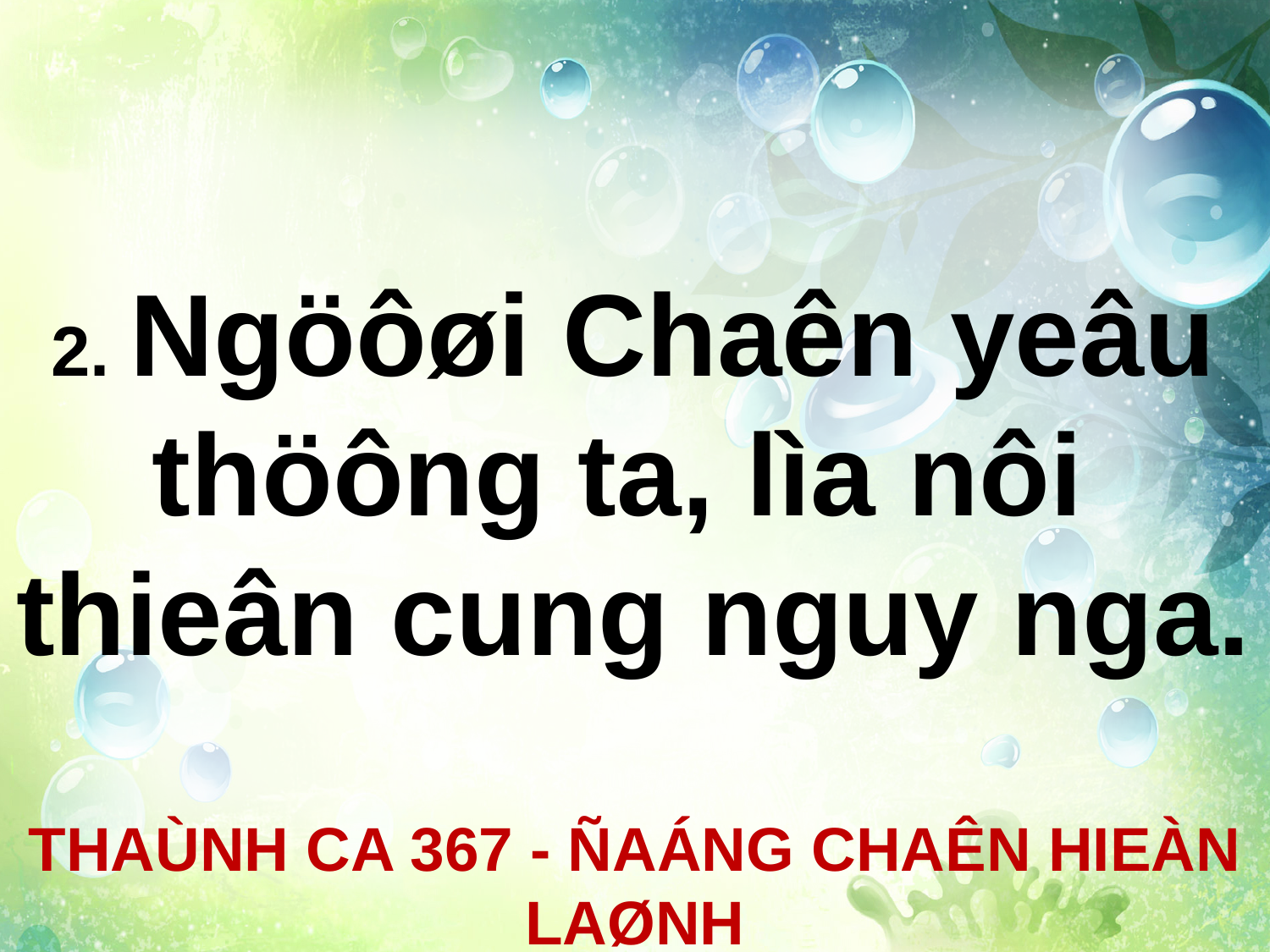

2. Ngöôøi Chaên yeâu thöông ta, lìa nôi
thieân cung nguy nga.
THAÙNH CA 367 - ÑAÁNG CHAÊN HIEÀN LAØNH